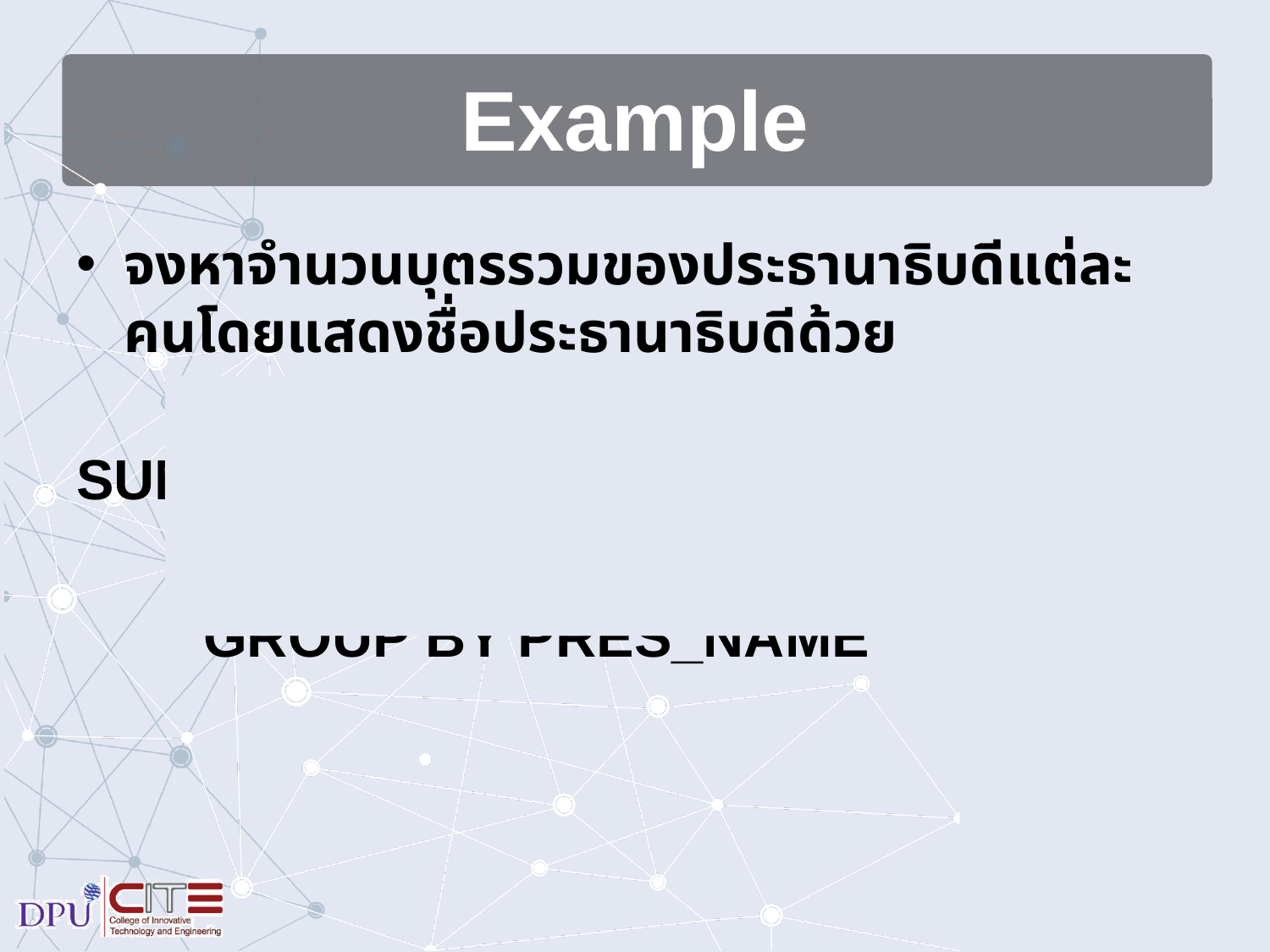

# Example
จงหาจำนวนบุตรรวมของประธานาธิบดีแต่ละคนโดยแสดงชื่อประธานาธิบดีด้วย
	SELECT PRES_NAME, SUM(NR_CHILDREN)
	FROM PRES_MARRIAGE
	GROUP BY PRES_NAME